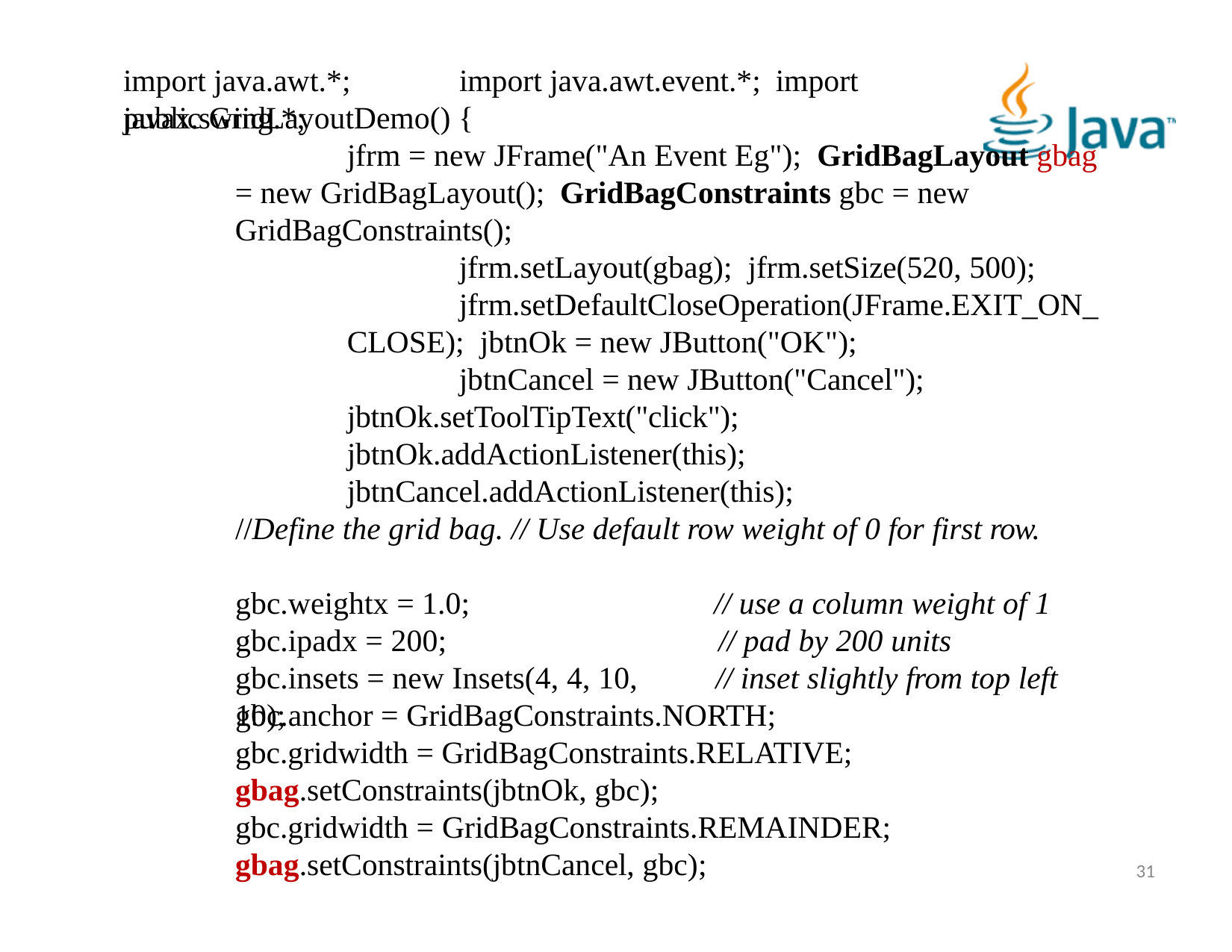

# import java.awt.*;	import java.awt.event.*; import javax.swing.*;
public GridLayoutDemo() {
jfrm = new JFrame("An Event Eg");  GridBagLayout gbag = new GridBagLayout();  GridBagConstraints gbc = new GridBagConstraints();
jfrm.setLayout(gbag);  jfrm.setSize(520, 500);
jfrm.setDefaultCloseOperation(JFrame.EXIT_ON_CLOSE);  jbtnOk = new JButton("OK");
jbtnCancel = new JButton("Cancel");  jbtnOk.setToolTipText("click");  jbtnOk.addActionListener(this);  jbtnCancel.addActionListener(this);
//Define the grid bag. // Use default row weight of 0 for first row.
gbc.weightx = 1.0;
gbc.ipadx = 200;
gbc.insets = new Insets(4, 4, 10, 10);
// use a column weight of 1
// pad by 200 units
// inset slightly from top left
gbc.anchor = GridBagConstraints.NORTH;  gbc.gridwidth = GridBagConstraints.RELATIVE;  gbag.setConstraints(jbtnOk, gbc);
gbc.gridwidth = GridBagConstraints.REMAINDER;
gbag.setConstraints(jbtnCancel, gbc);
31